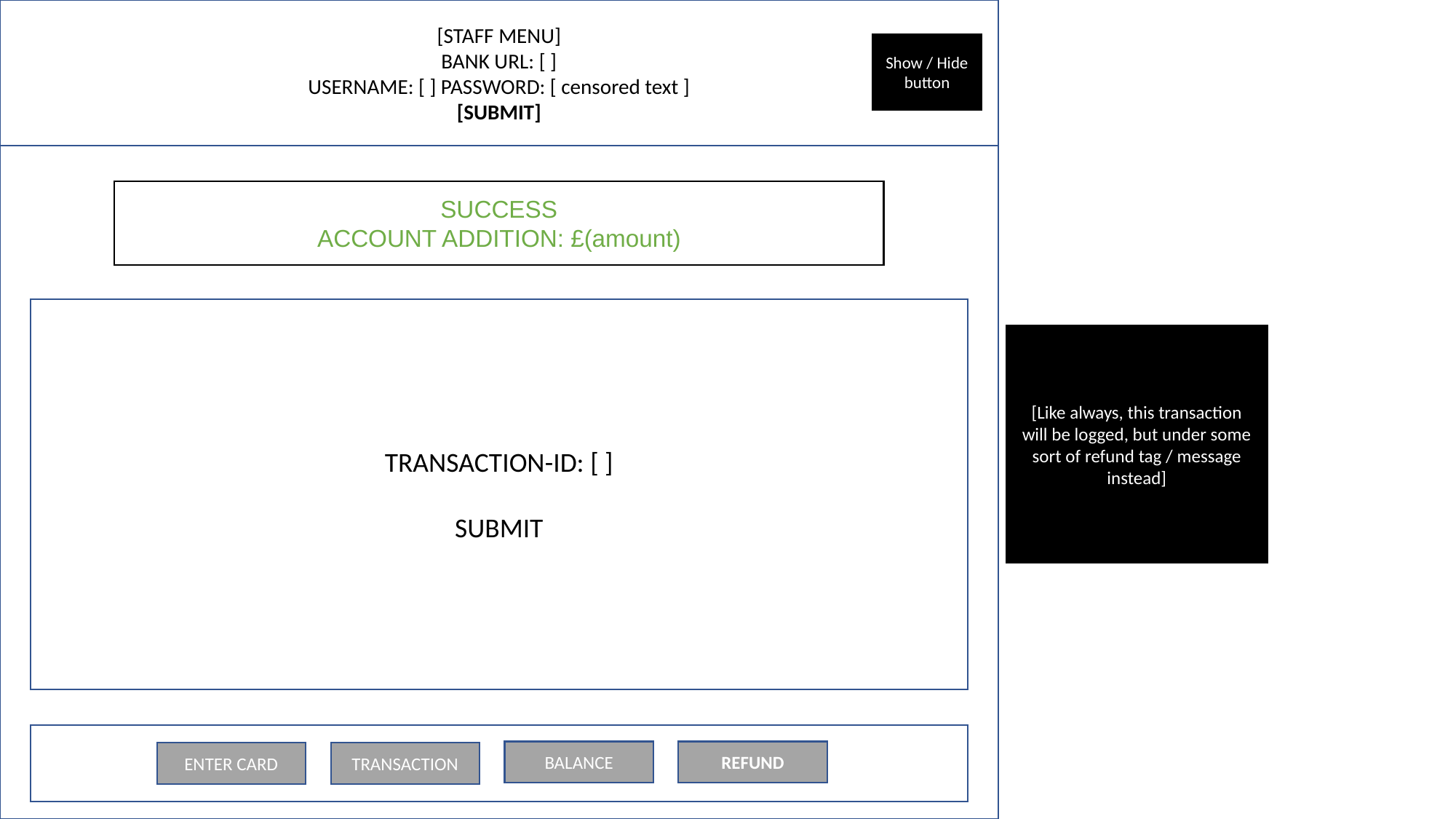

[STAFF MENU]
BANK URL: [ ]
USERNAME: [ ] PASSWORD: [ censored text ]
[SUBMIT]
Show / Hide button

SUCCESS
ACCOUNT ADDITION: £(amount)
TRANSACTION-ID: [ ]

SUBMIT
[Like always, this transaction will be logged, but under some sort of refund tag / message instead]

REFUND
BALANCE
ENTER CARD
TRANSACTION